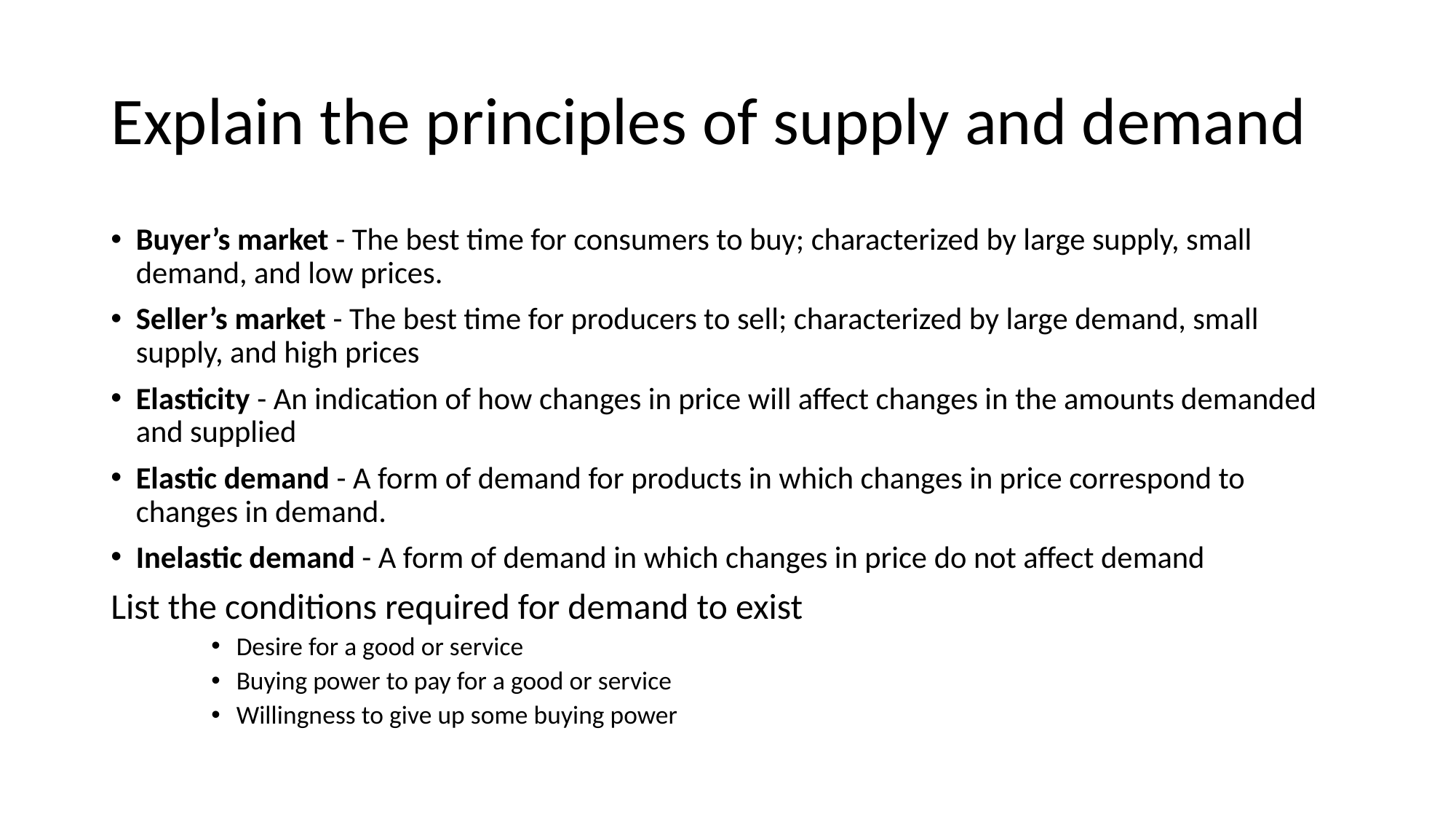

# Explain the principles of supply and demand
Buyer’s market - The best time for consumers to buy; characterized by large supply, small demand, and low prices.
Seller’s market - The best time for producers to sell; characterized by large demand, small supply, and high prices
Elasticity - An indication of how changes in price will affect changes in the amounts demanded and supplied
Elastic demand - A form of demand for products in which changes in price correspond to changes in demand.
Inelastic demand - A form of demand in which changes in price do not affect demand
List the conditions required for demand to exist
Desire for a good or service
Buying power to pay for a good or service
Willingness to give up some buying power